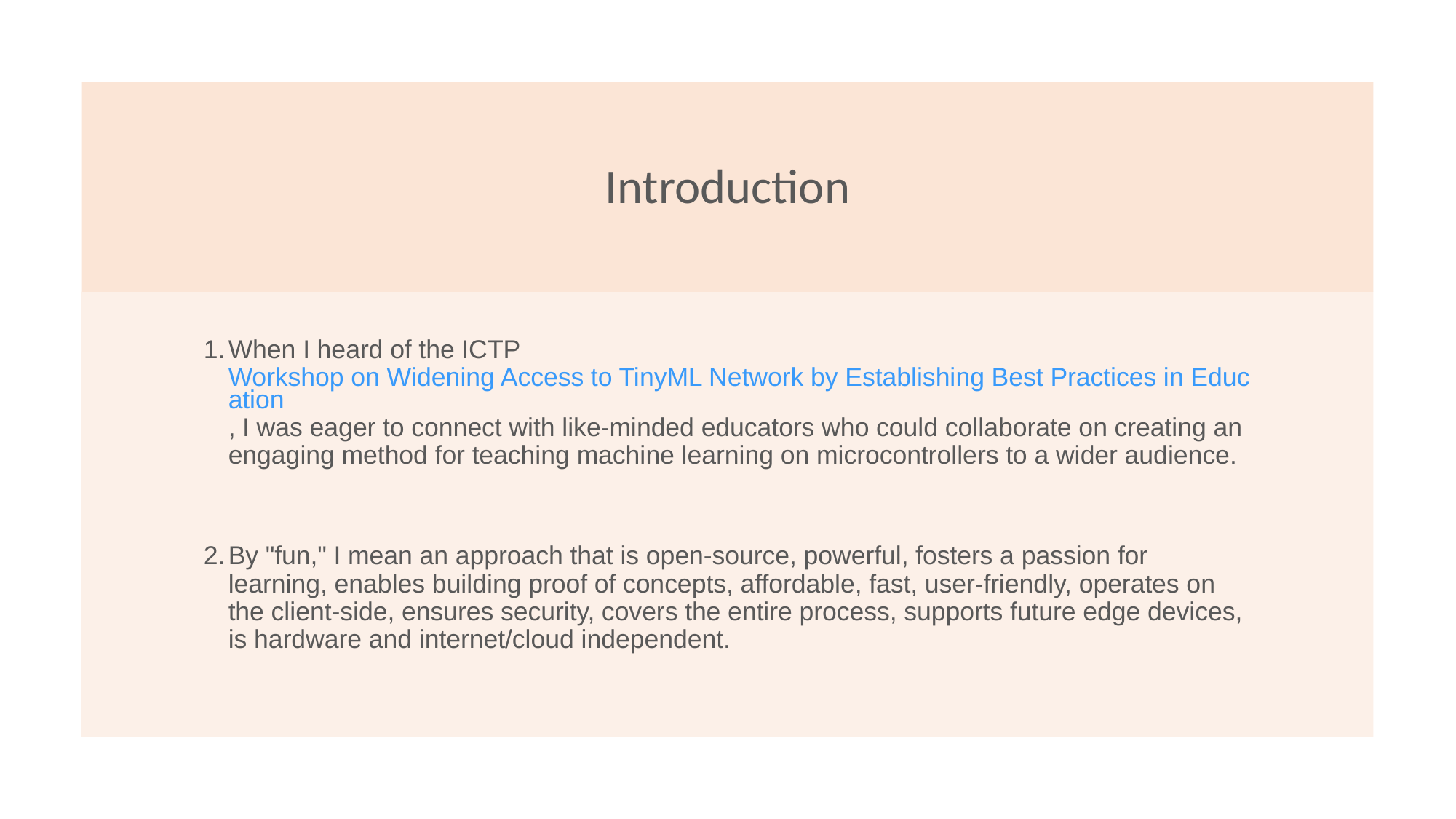

# Introduction

When I heard of the ICTP Workshop on Widening Access to TinyML Network by Establishing Best Practices in Education, I was eager to connect with like-minded educators who could collaborate on creating an engaging method for teaching machine learning on microcontrollers to a wider audience.
By "fun," I mean an approach that is open-source, powerful, fosters a passion for learning, enables building proof of concepts, affordable, fast, user-friendly, operates on the client-side, ensures security, covers the entire process, supports future edge devices, is hardware and internet/cloud independent.